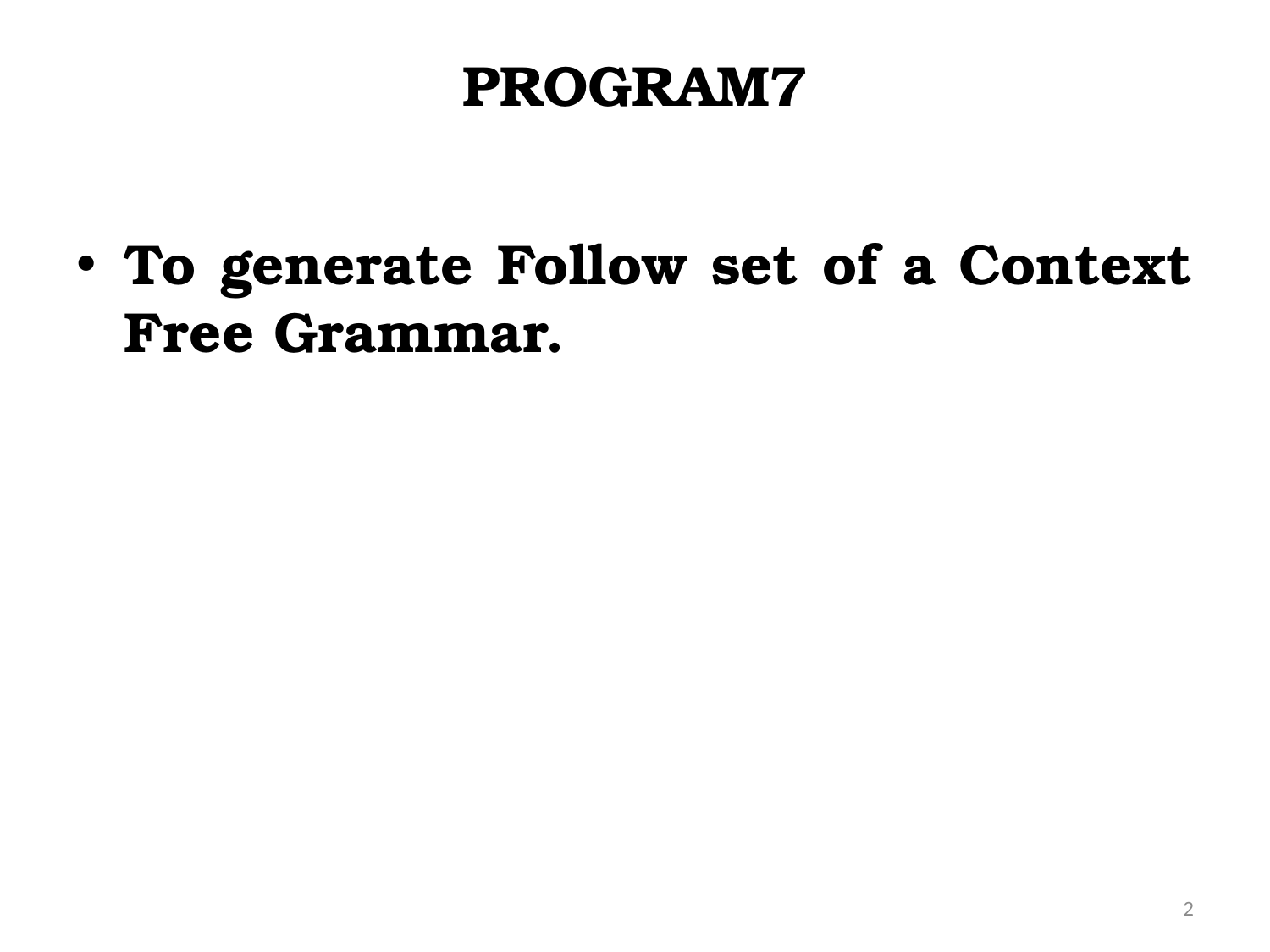

# PROGRAM7
To generate Follow set of a Context Free Grammar.
2